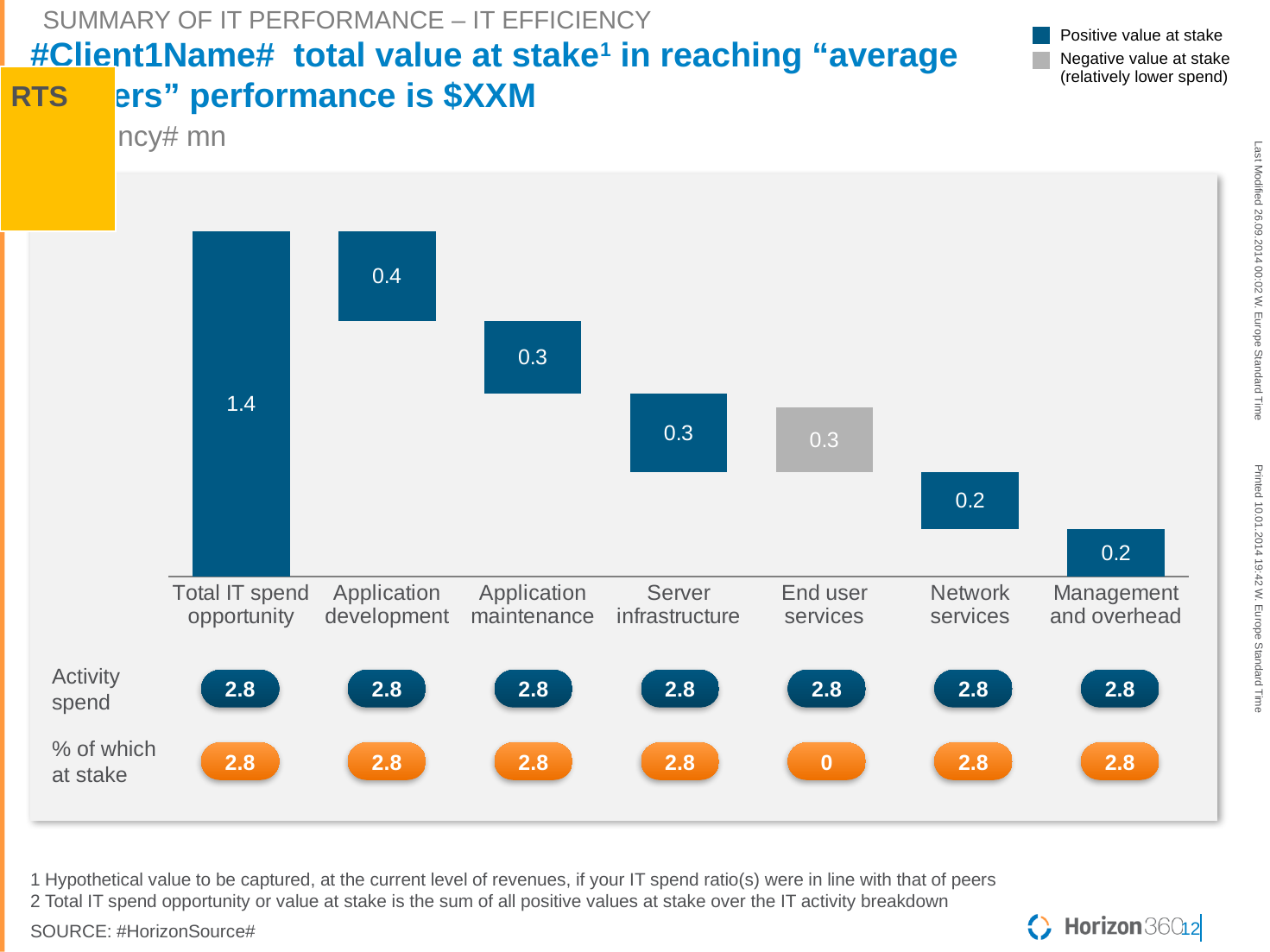

SUMMARY OF IT PERFORMANCE – IT EFFICIENCY
Positive value at stake

# #Client1Name#  total value at stake1 in reaching “average of peers” performance is $XXM
Negative value at stake
(relatively lower spend)

RTS
#Currency# mn

### Chart

| Category | Column1 | Column2 | Column3 | Column4 | Column5 | Column6 |
|---|---|---|---|---|---|---|
| Total IT spend
opportunity | None | None | None | None | None | 1.4019087582376017 |
| Application
development | None | None | None | None | 1.0398418777535154 | 0.36206688048408636 |
| Application
maintenance | None | None | None | 0.7445410804522075 | 0.295300797301308 | None |
| Server
infrastructure | None | None | 0.42358924465136943 | 0.320951835800838 | None | None |
| End user
services | None | 0.42358924465136943 | 0.264507278465137 | None | None | None |
| Network
services | 0.192869450260605 | 0.23071979439076443 | None | None | None | None |
| Management
and overhead | 0.192869450260605 | None | None | None | None | None |
Need to recolour negative VAS to gray, positive VAS to blue
Activity spend
2.8
2.8
2.8
2.8
2.8
2.8
2.8
% of which at stake
2.8
2.8
2.8
2.8
0
2.8
2.8
1	Hypothetical value to be captured, at the current level of revenues, if your IT spend ratio(s) were in line with that of peers
2	Total IT spend opportunity or value at stake is the sum of all positive values at stake over the IT activity breakdown
SOURCE: #HorizonSource#